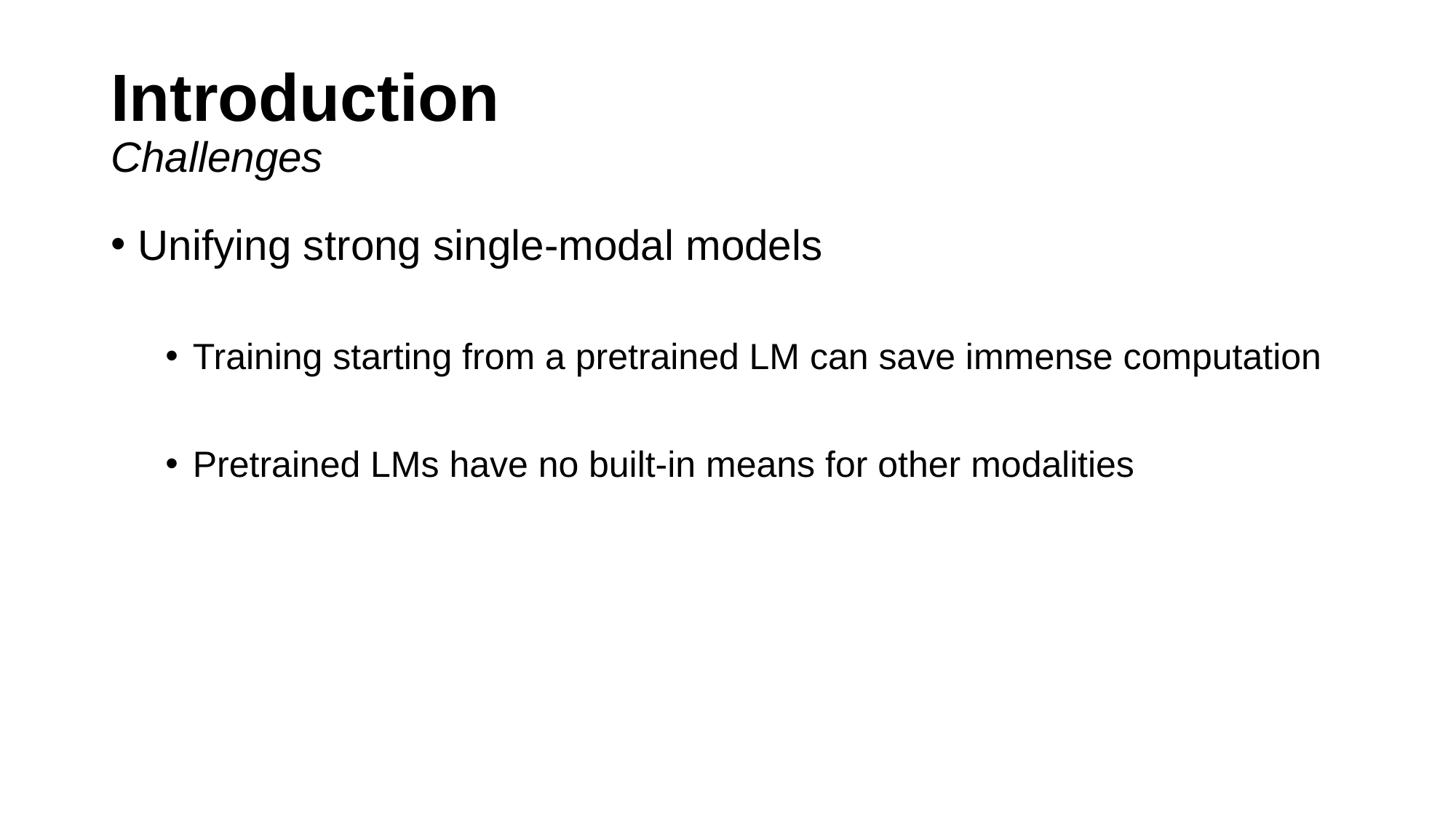

# Introduction Challenges
Unifying strong single-modal models

Training starting from a pretrained LM can save immense computation

Pretrained LMs have no built-in means for other modalities